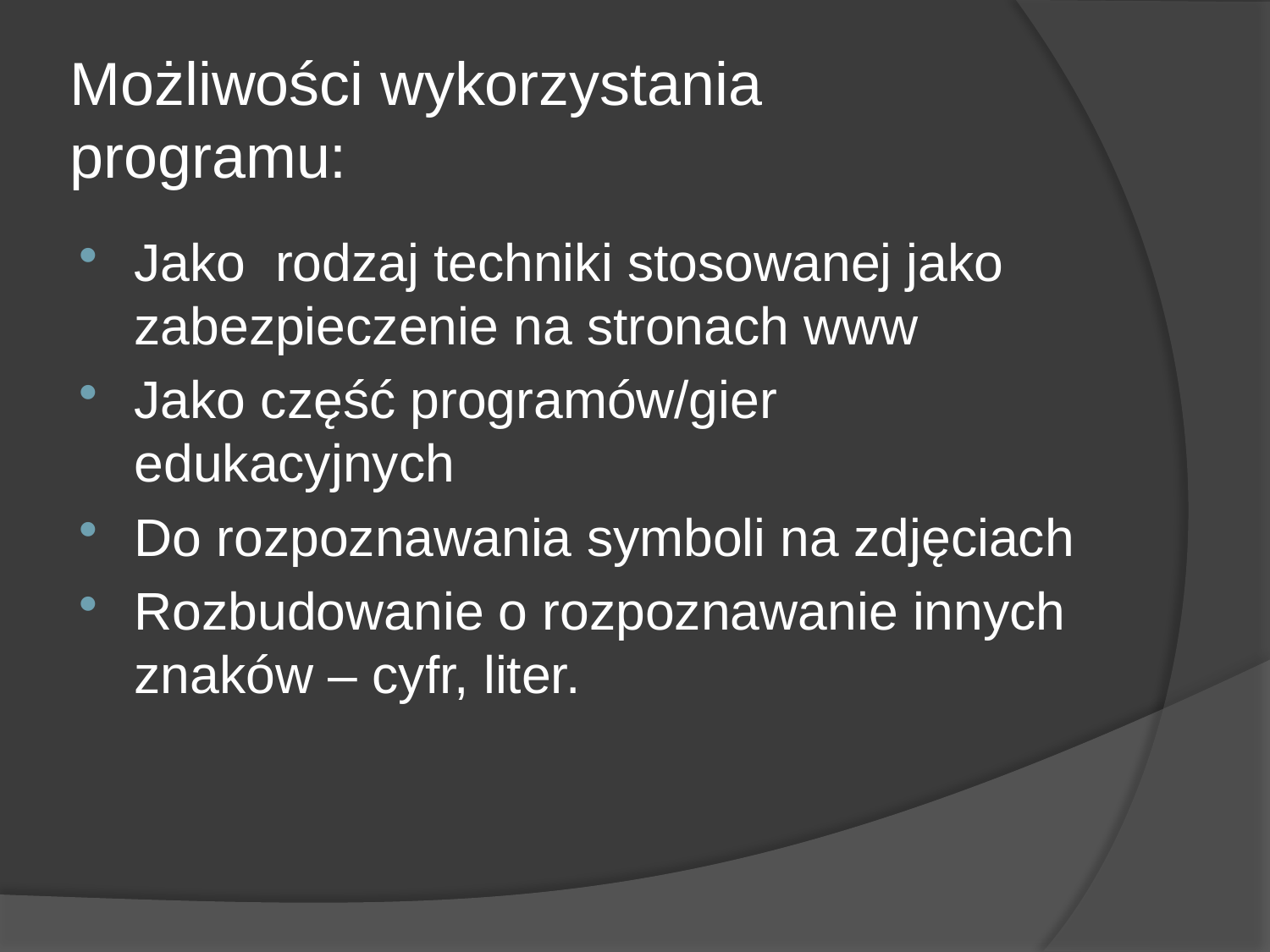

# Możliwości wykorzystania programu:
Jako  rodzaj techniki stosowanej jako zabezpieczenie na stronach www
Jako część programów/gier edukacyjnych
Do rozpoznawania symboli na zdjęciach
Rozbudowanie o rozpoznawanie innych znaków – cyfr, liter.